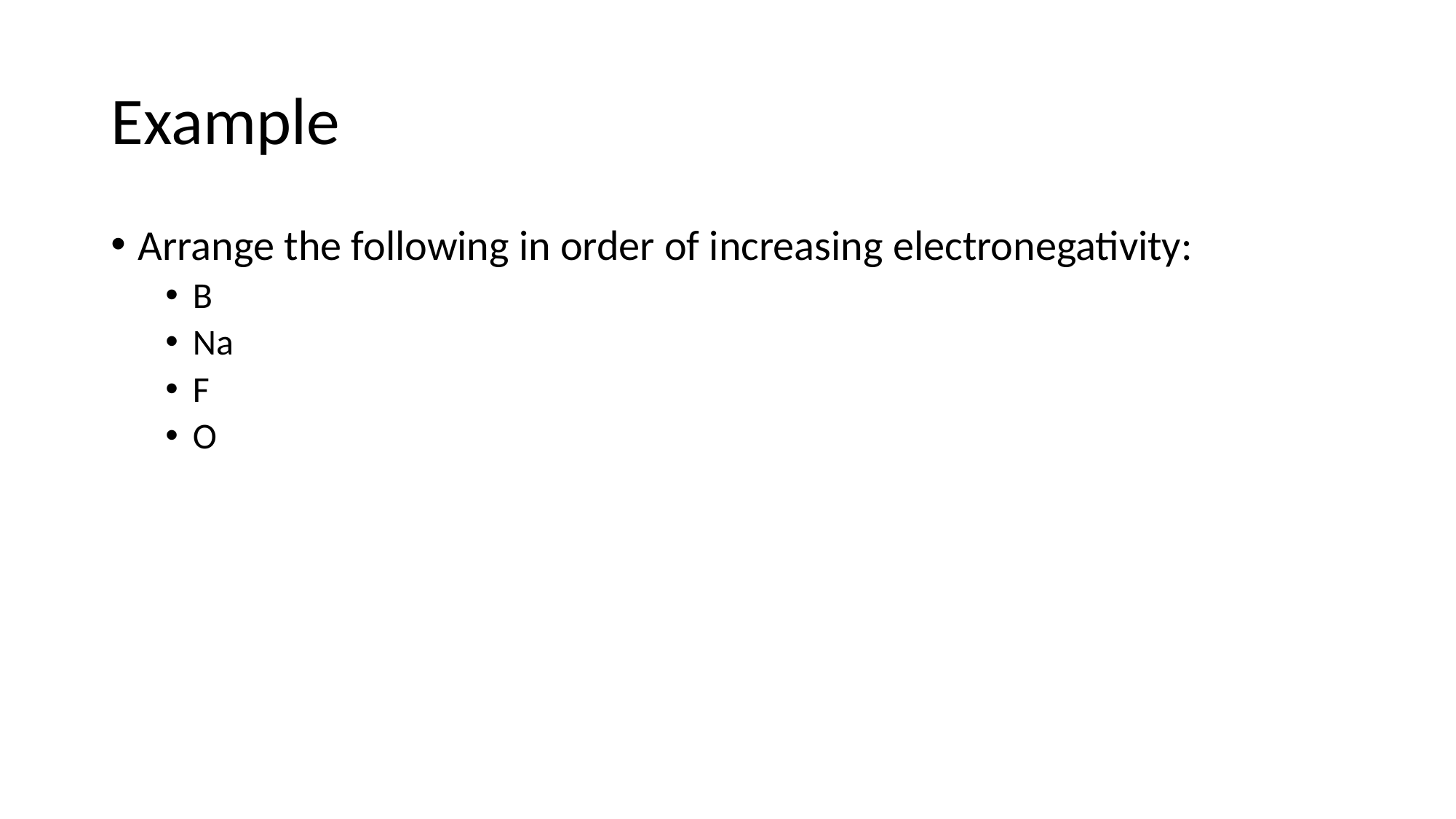

# Example
Arrange the following in order of increasing electronegativity:
B
Na
F
O